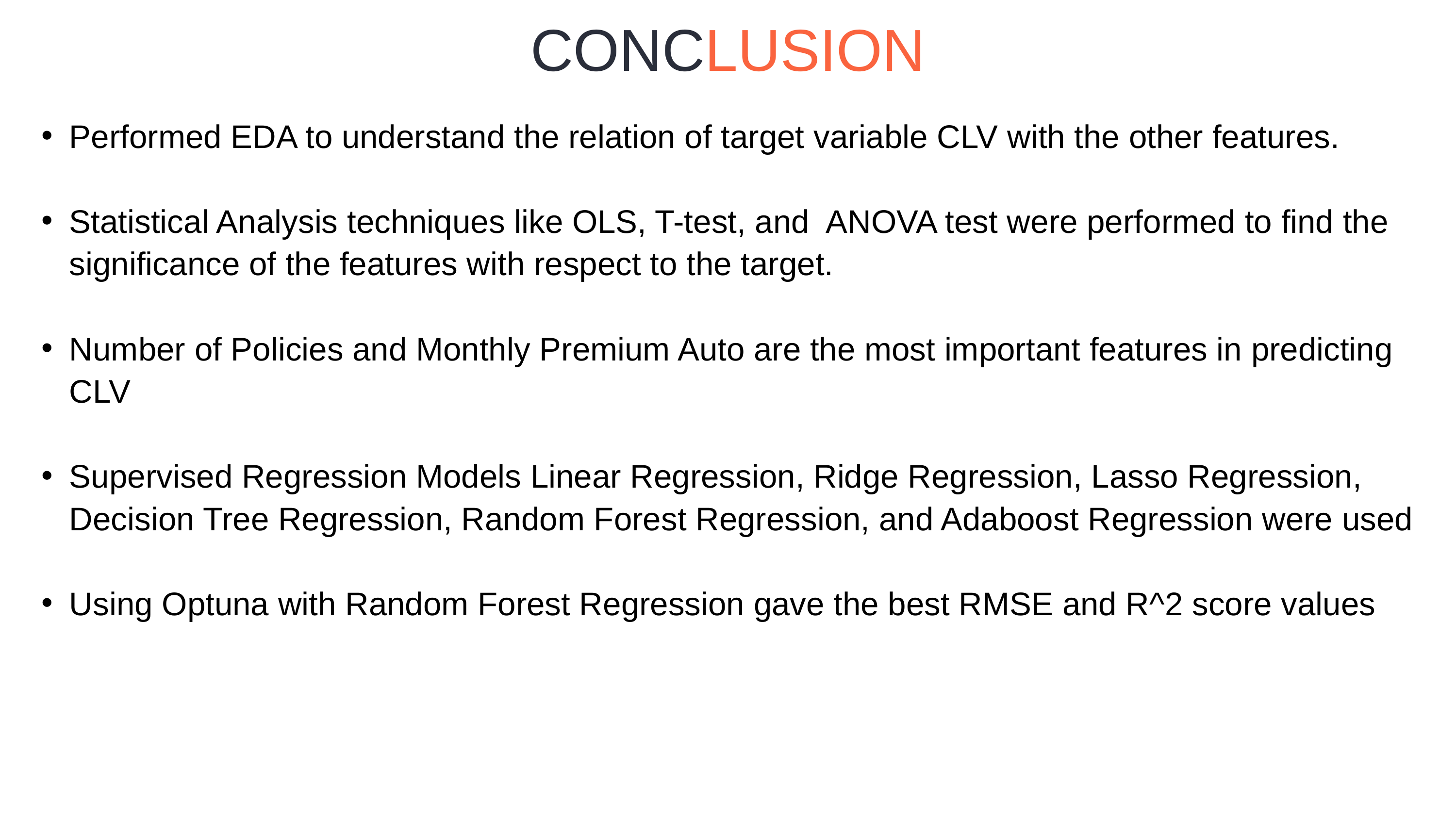

CONCLUSION
Performed EDA to understand the relation of target variable CLV with the other features.

Statistical Analysis techniques like OLS, T-test, and  ANOVA test were performed to find the significance of the features with respect to the target.

Number of Policies and Monthly Premium Auto are the most important features in predicting CLV

Supervised Regression Models Linear Regression, Ridge Regression, Lasso Regression, Decision Tree Regression, Random Forest Regression, and Adaboost Regression were used

Using Optuna with Random Forest Regression gave the best RMSE and R^2 score values